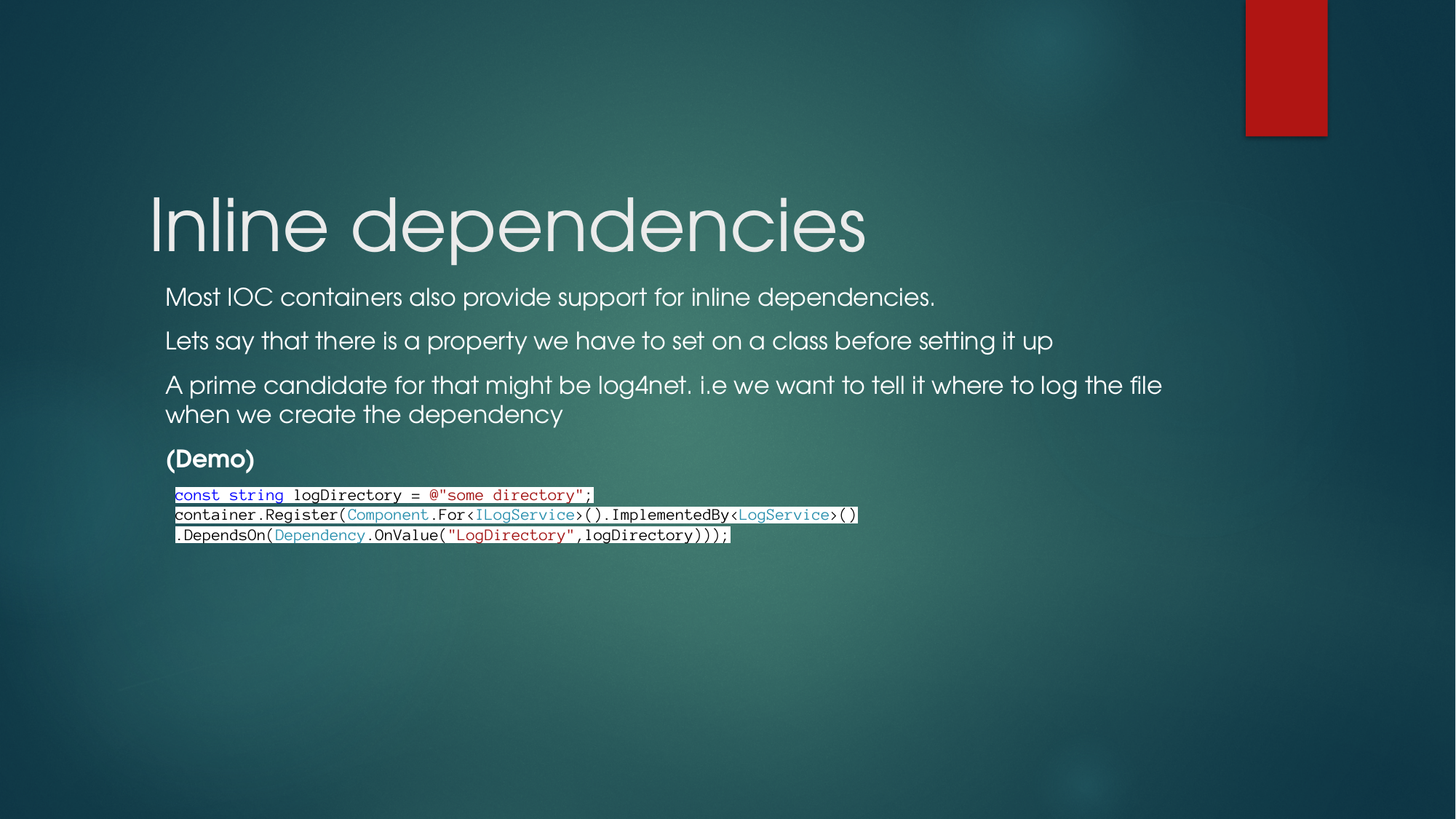

# Inline dependencies
Most IOC containers also provide support for inline dependencies.
Lets say that there is a property we have to set on a class before setting it up
A prime candidate for that might be log4net. i.e we want to tell it where to log the file when we create the dependency
(Demo)

const string logDirectory = @"some directory";
container.Register(Component.For<ILogService>().ImplementedBy<LogService>()
.DependsOn(Dependency.OnValue("LogDirectory",logDirectory)));